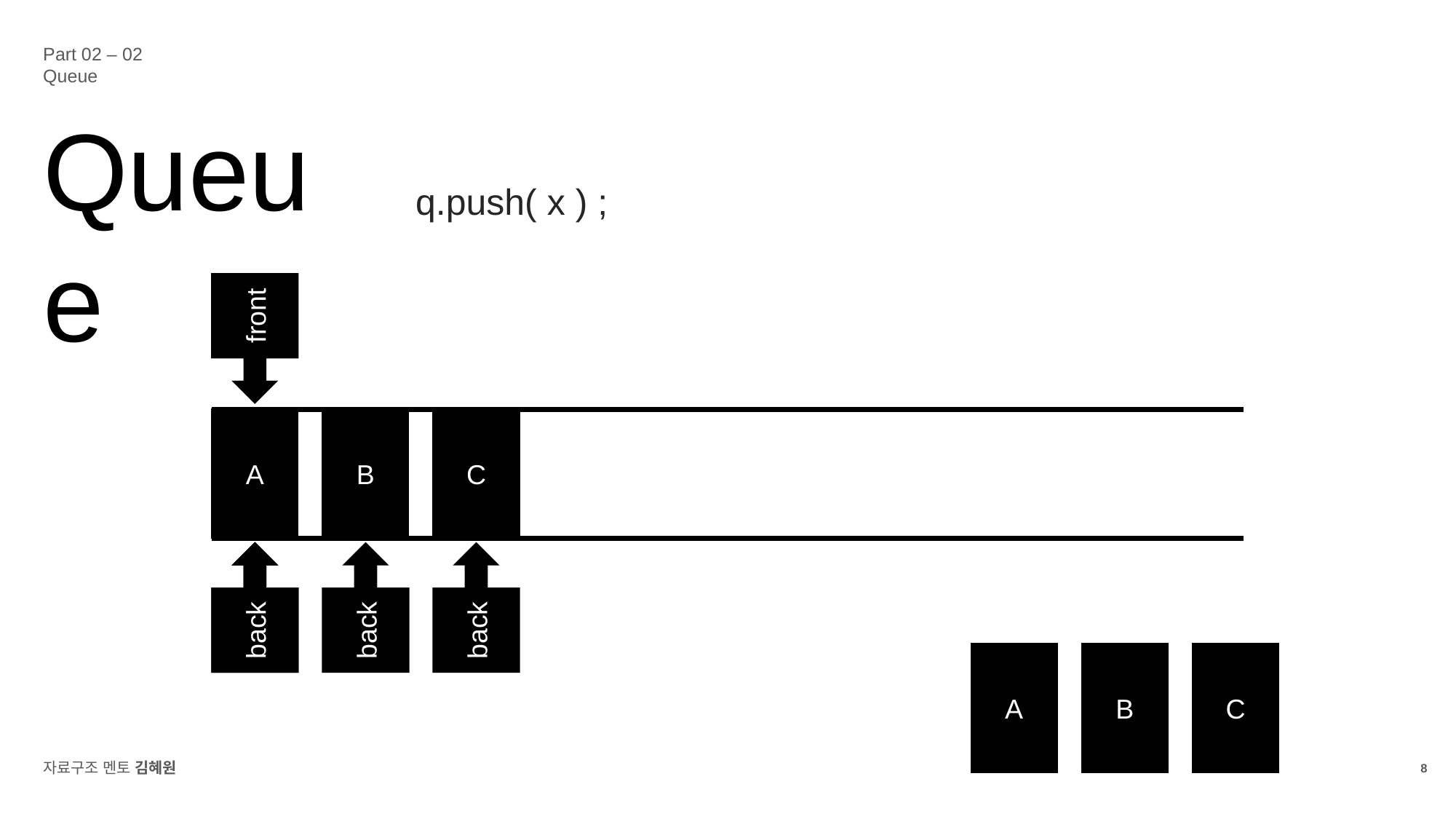

Part 02 – 02 Queue
Queue
q.push( x ) ;
front
A
B
C
back
back
back
back
A
B
C